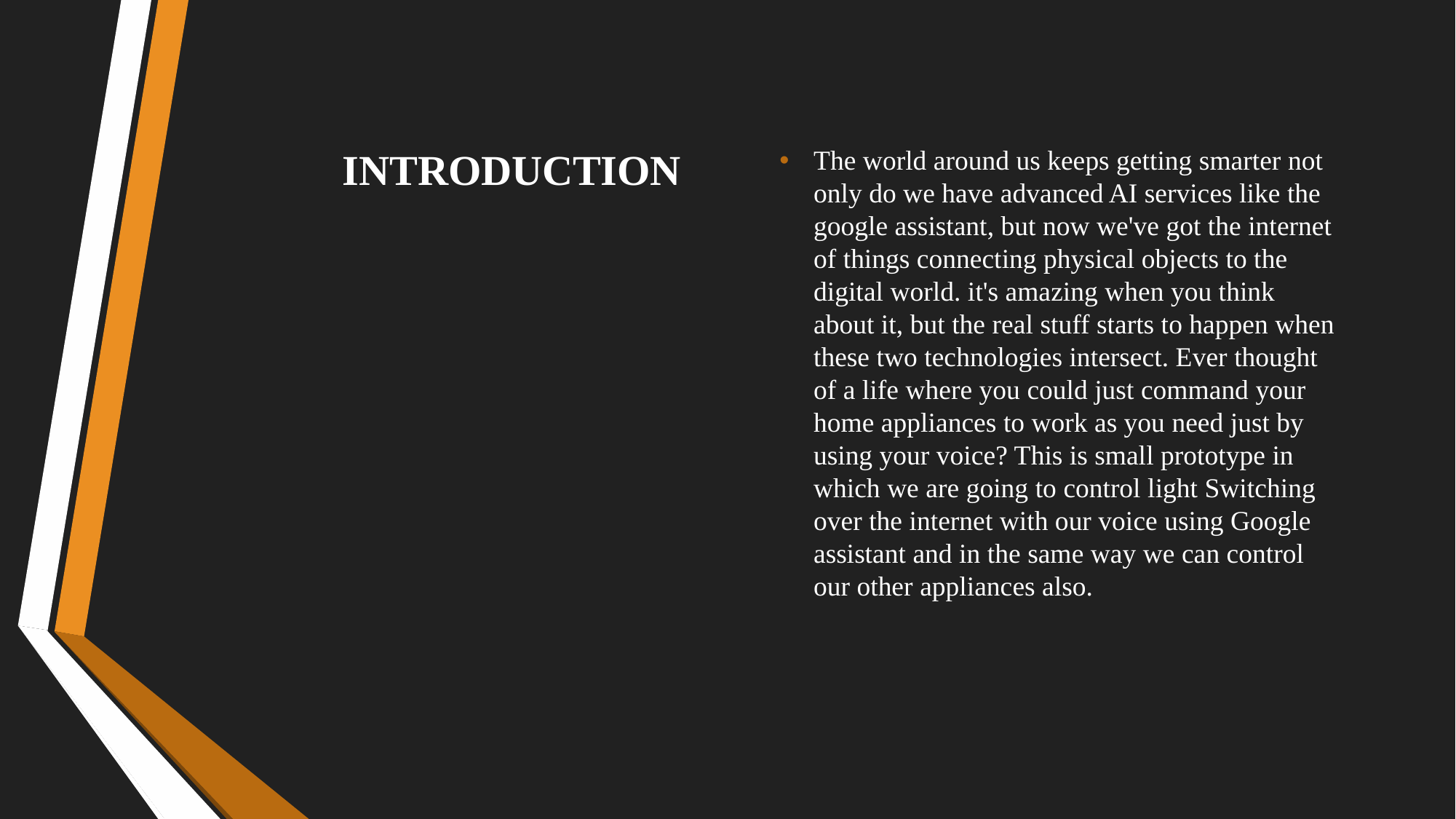

# INTRODUCTION
The world around us keeps getting smarter not only do we have advanced AI services like the google assistant, but now we've got the internet of things connecting physical objects to the digital world. it's amazing when you think about it, but the real stuff starts to happen when these two technologies intersect. Ever thought of a life where you could just command your home appliances to work as you need just by using your voice? This is small prototype in which we are going to control light Switching over the internet with our voice using Google assistant and in the same way we can control our other appliances also.